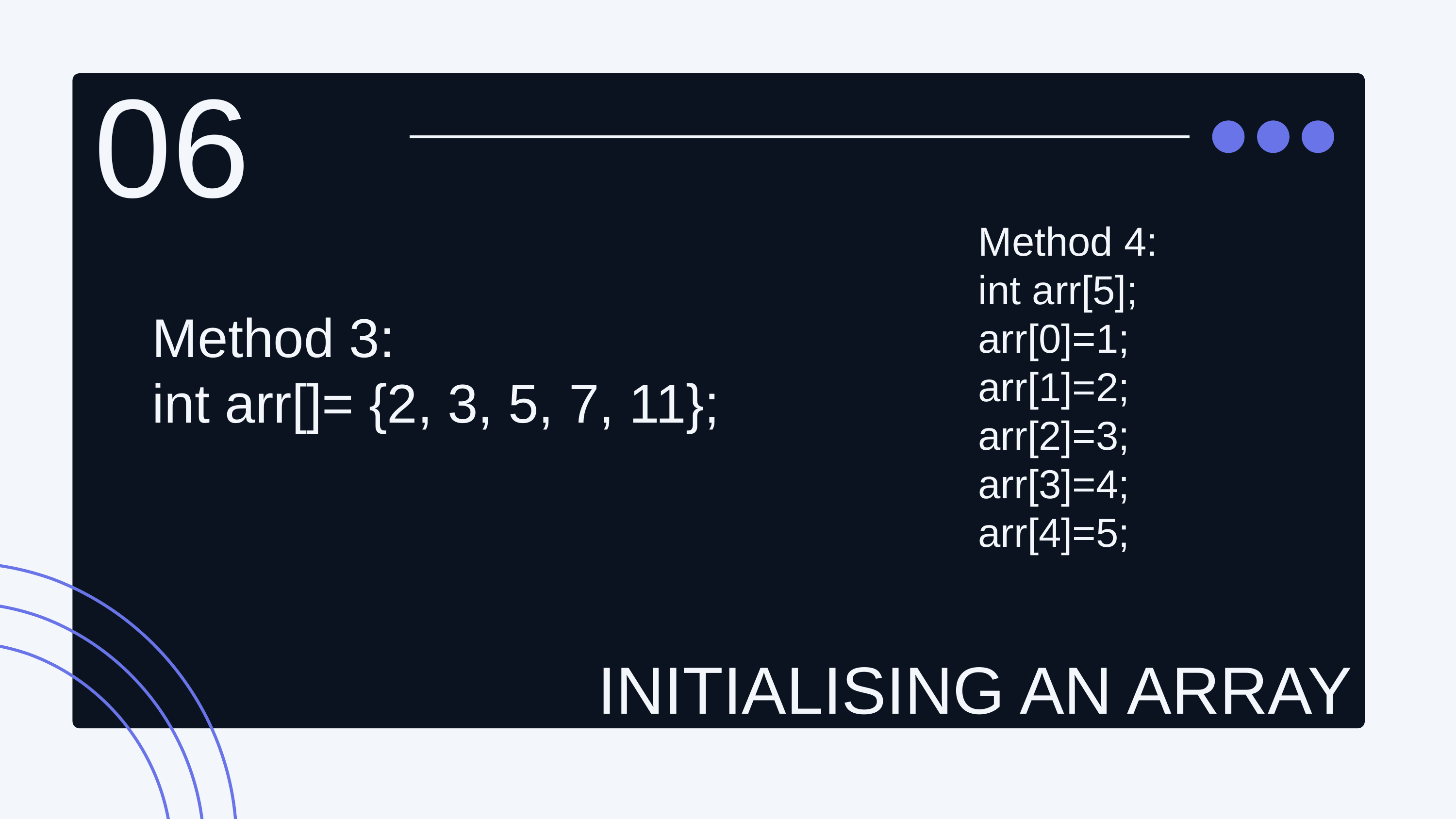

06

Method 4:
int arr[5];
arr[0]=1;
arr[1]=2;
arr[2]=3;
arr[3]=4;
arr[4]=5;

Method 3:
int arr[]= {2, 3, 5, 7, 11};

INITIALISING AN ARRAY